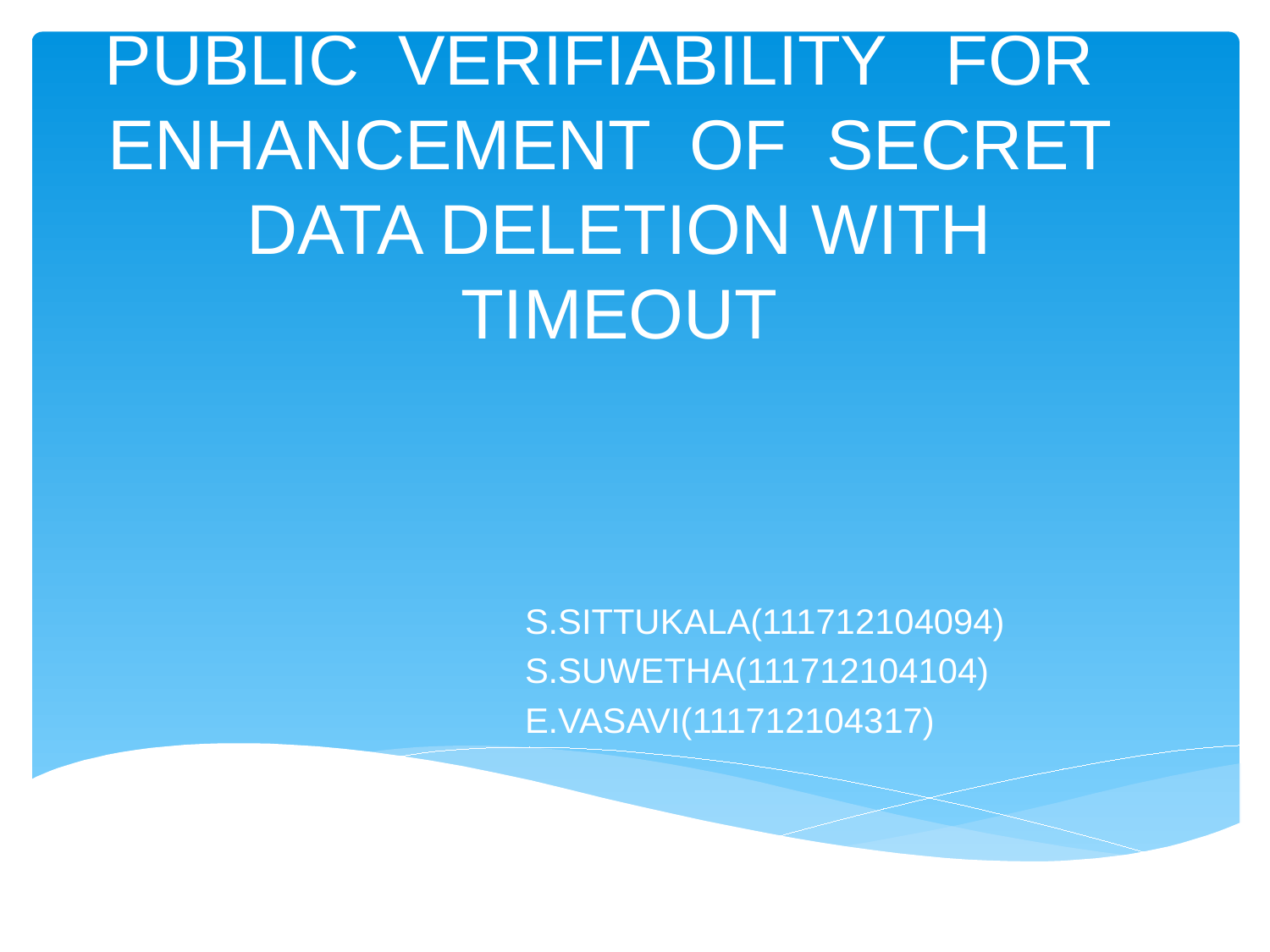

# PUBLIC  VERIFIABILITY   FOR   ENHANCEMENT  OF  SECRET  DATA DELETION WITH TIMEOUT
                                             S.SITTUKALA(111712104094)
                                             S.SUWETHA(111712104104)
                                             E.VASAVI(111712104317)